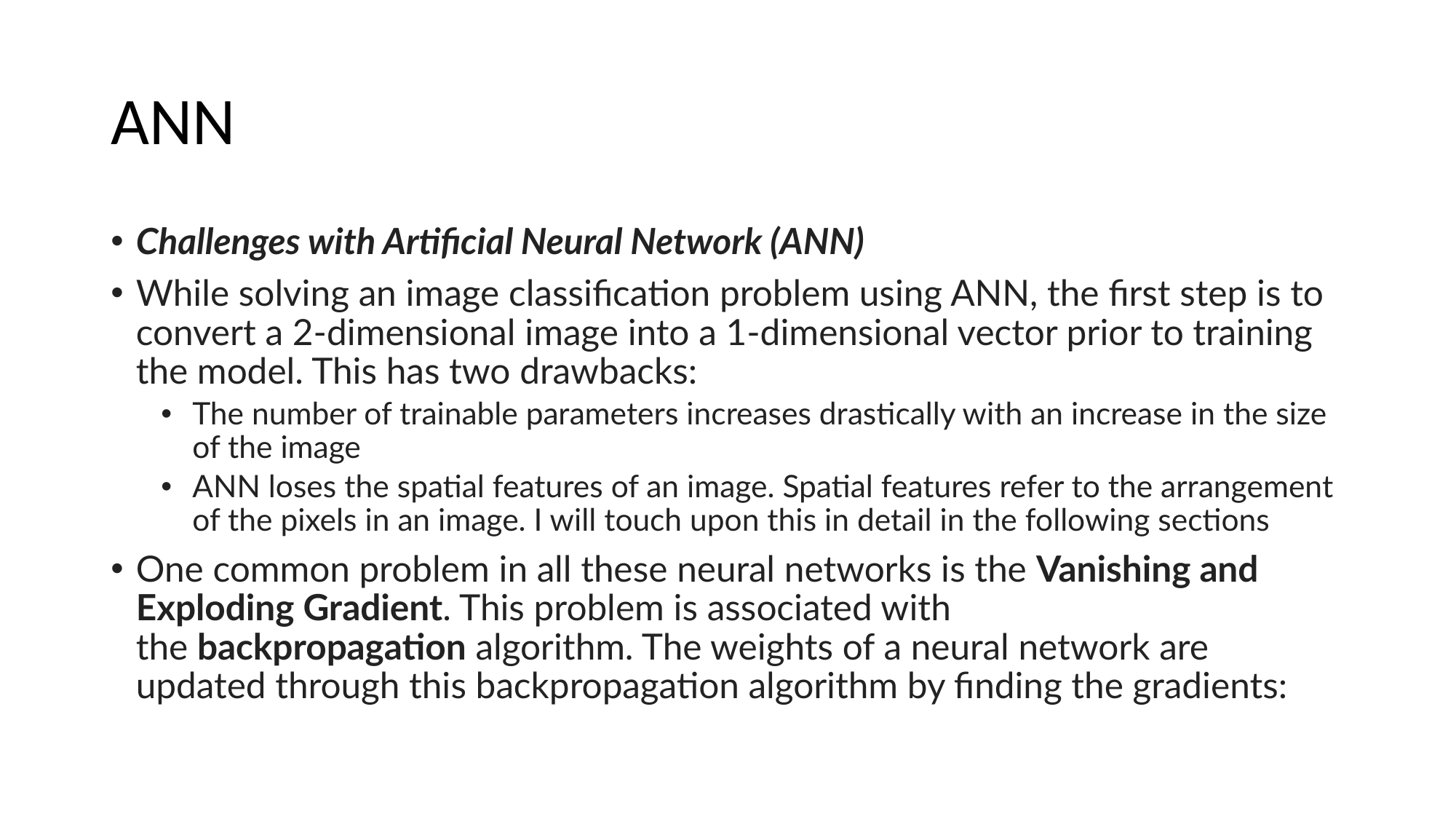

# ANN
Challenges with Artificial Neural Network (ANN)
While solving an image classification problem using ANN, the first step is to convert a 2-dimensional image into a 1-dimensional vector prior to training the model. This has two drawbacks:
The number of trainable parameters increases drastically with an increase in the size of the image
ANN loses the spatial features of an image. Spatial features refer to the arrangement of the pixels in an image. I will touch upon this in detail in the following sections
One common problem in all these neural networks is the Vanishing and Exploding Gradient. This problem is associated with the backpropagation algorithm. The weights of a neural network are updated through this backpropagation algorithm by finding the gradients: